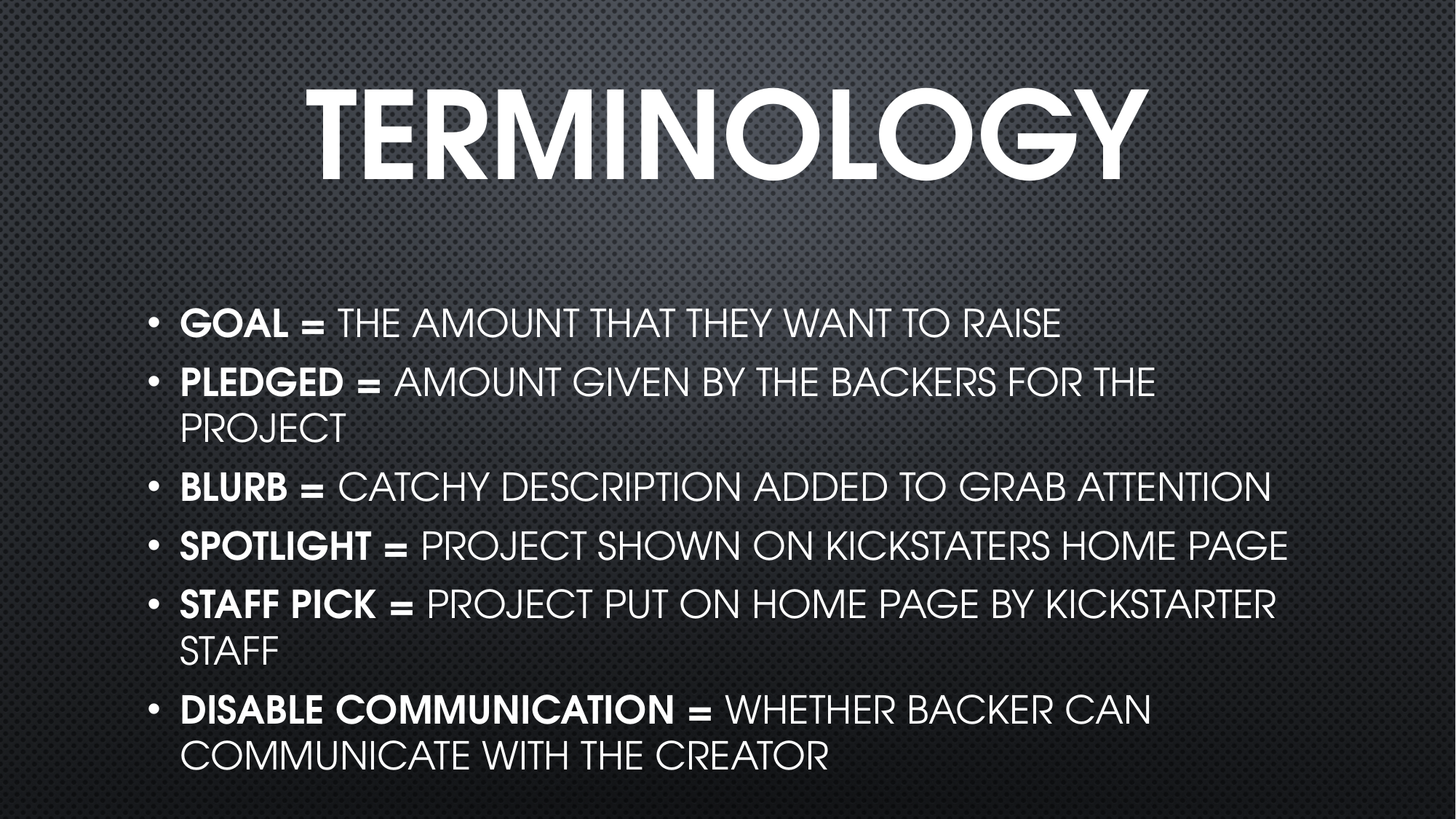

# TERMINOLOGY
GOAL = THE AMOUNT THAT THEY WANT TO RAISE
PLEDGED = AMOUNT GIVEN BY THE BACKERS FOR THE PROJECT
BLURB = CATCHY DESCRIPTION ADDED TO GRAB ATTENTION
SPOTLIGHT = PROJECT SHOWN ON KICKSTATERS HOME PAGE
STAFF PICK = PROJECT PUT ON HOME PAGE BY KICKSTARTER STAFF
DISABLE COMMUNICATION = WHETHER BACKER CAN COMMUNICATE WITH THE CREATOR